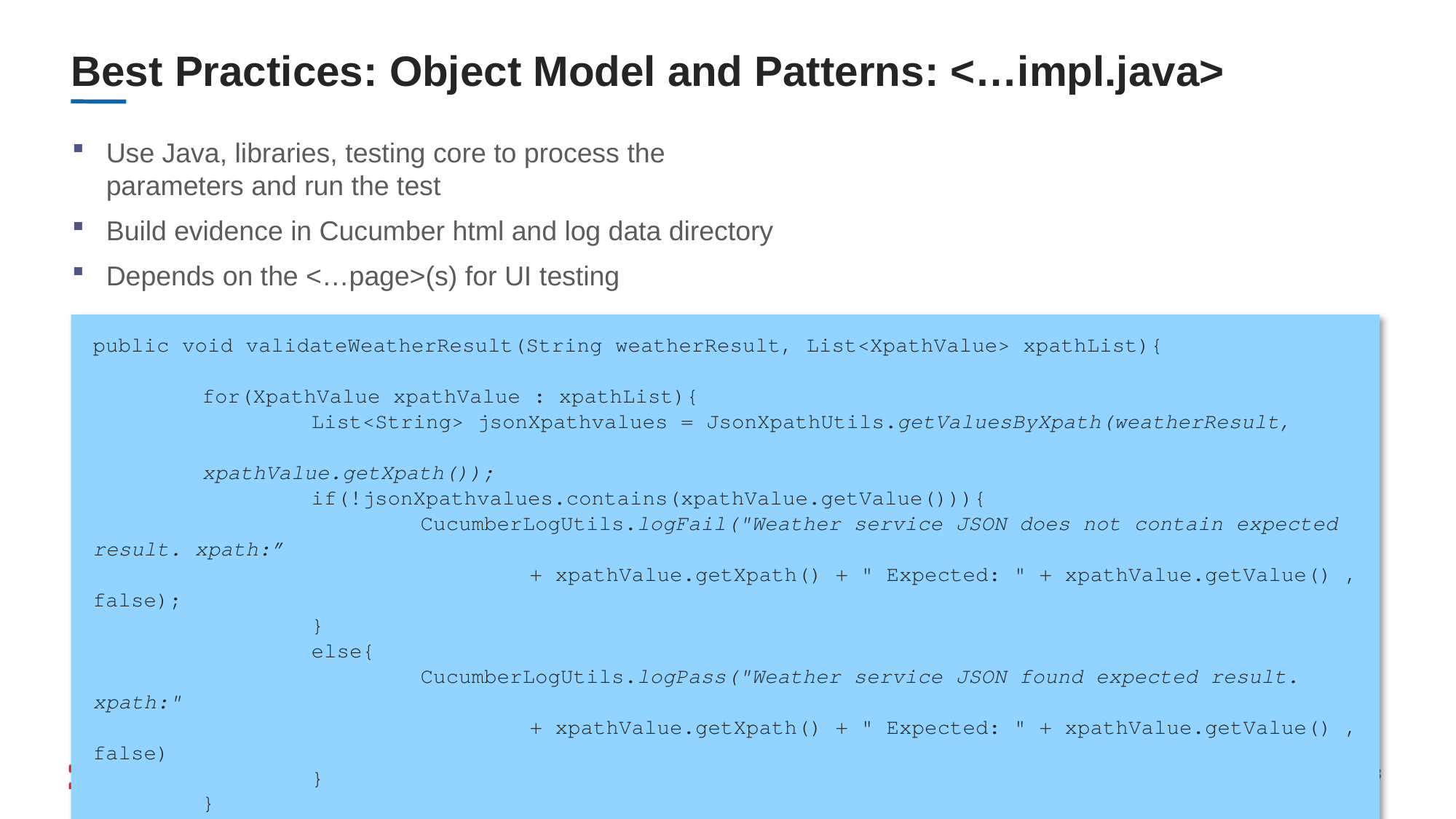

# Best Practices: Object Model and Patterns: <…impl.java>
Use Java, libraries, testing core to process the parameters and run the test
Build evidence in Cucumber html and log data directory
Depends on the <…page>(s) for UI testing

public void validateWeatherResult(String weatherResult, List<XpathValue> xpathList){

	for(XpathValue xpathValue : xpathList){
		List<String> jsonXpathvalues = JsonXpathUtils.getValuesByXpath(weatherResult, 												xpathValue.getXpath());
		if(!jsonXpathvalues.contains(xpathValue.getValue())){
			CucumberLogUtils.logFail("Weather service JSON does not contain expected result. xpath:”
				+ xpathValue.getXpath() + " Expected: " + xpathValue.getValue() , false);
		}
		else{
			CucumberLogUtils.logPass("Weather service JSON found expected result. xpath:"
				+ xpathValue.getXpath() + " Expected: " + xpathValue.getValue() , false)
		}
	}
}